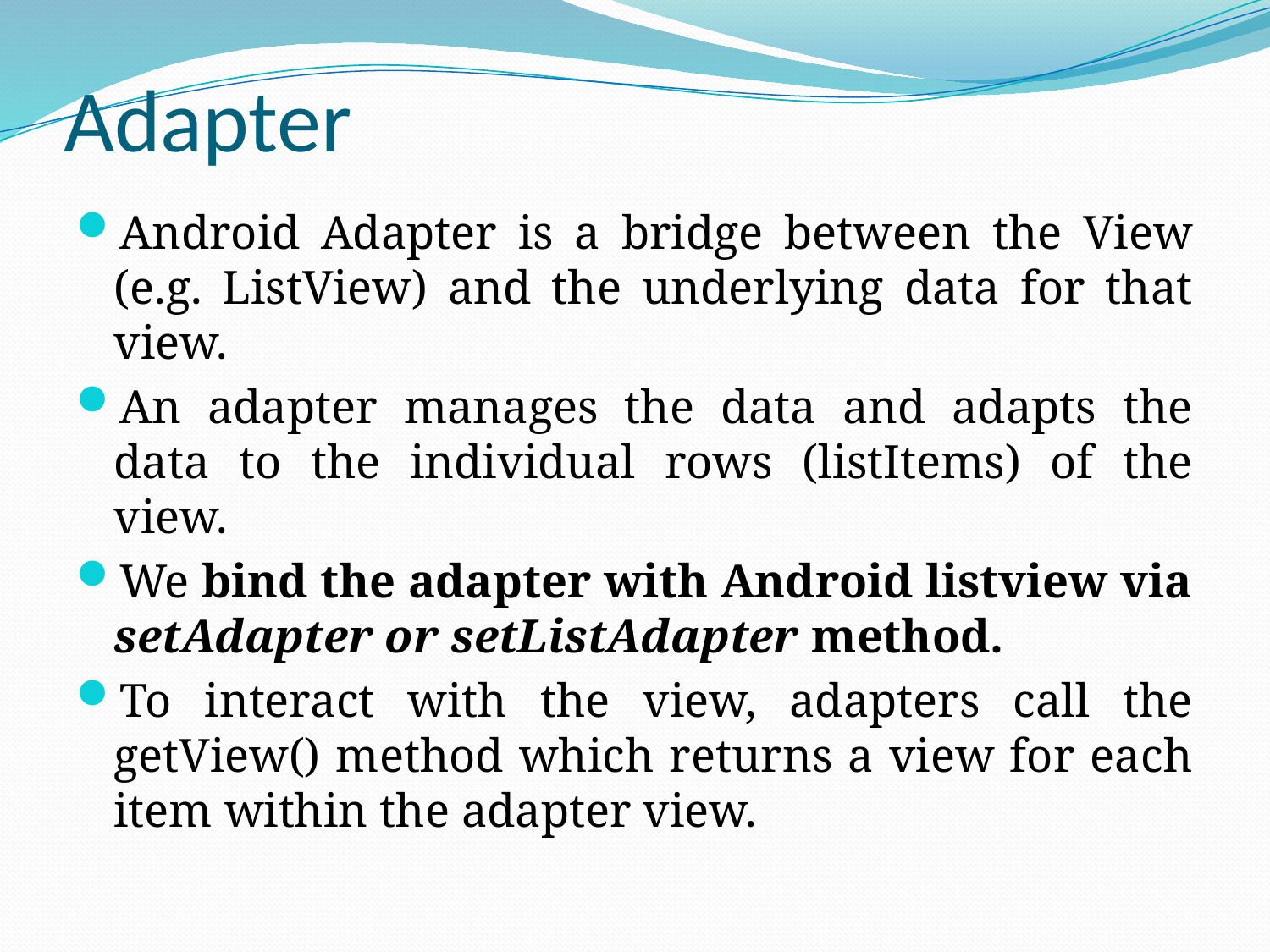

# Adapter
Android Adapter is a bridge between the View (e.g. ListView) and the underlying data for that view.
An adapter manages the data and adapts the data to the individual rows (listItems) of the view.
We bind the adapter with Android listview via setAdapter or setListAdapter method.
To interact with the view, adapters call the getView() method which returns a view for each item within the adapter view.